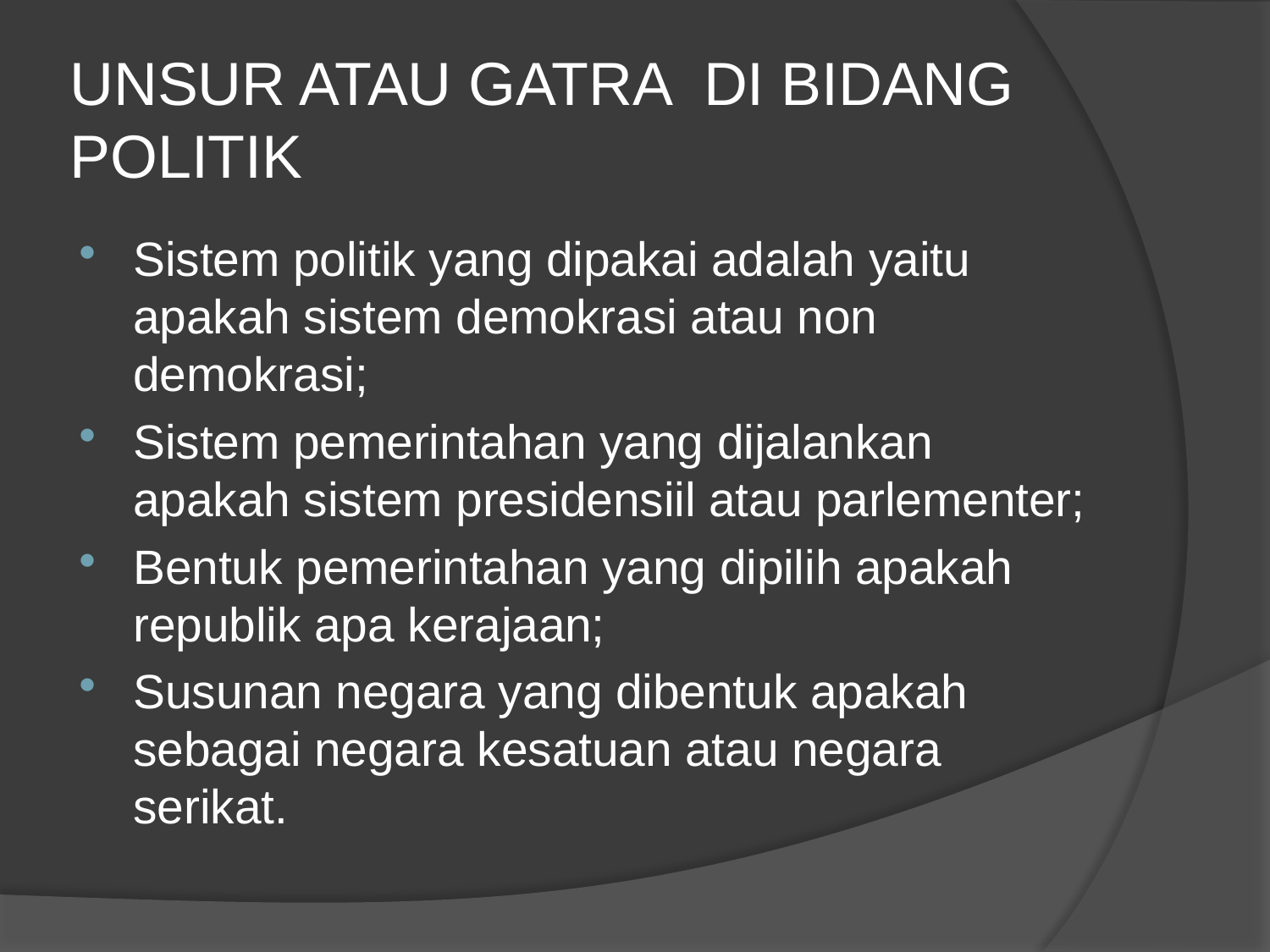

# UNSUR ATAU GATRA  DI BIDANG POLITIK
Sistem politik yang dipakai adalah yaitu apakah sistem demokrasi atau non demokrasi;
Sistem pemerintahan yang dijalankan apakah sistem presidensiil atau parlementer;
Bentuk pemerintahan yang dipilih apakah republik apa kerajaan;
Susunan negara yang dibentuk apakah sebagai negara kesatuan atau negara serikat.